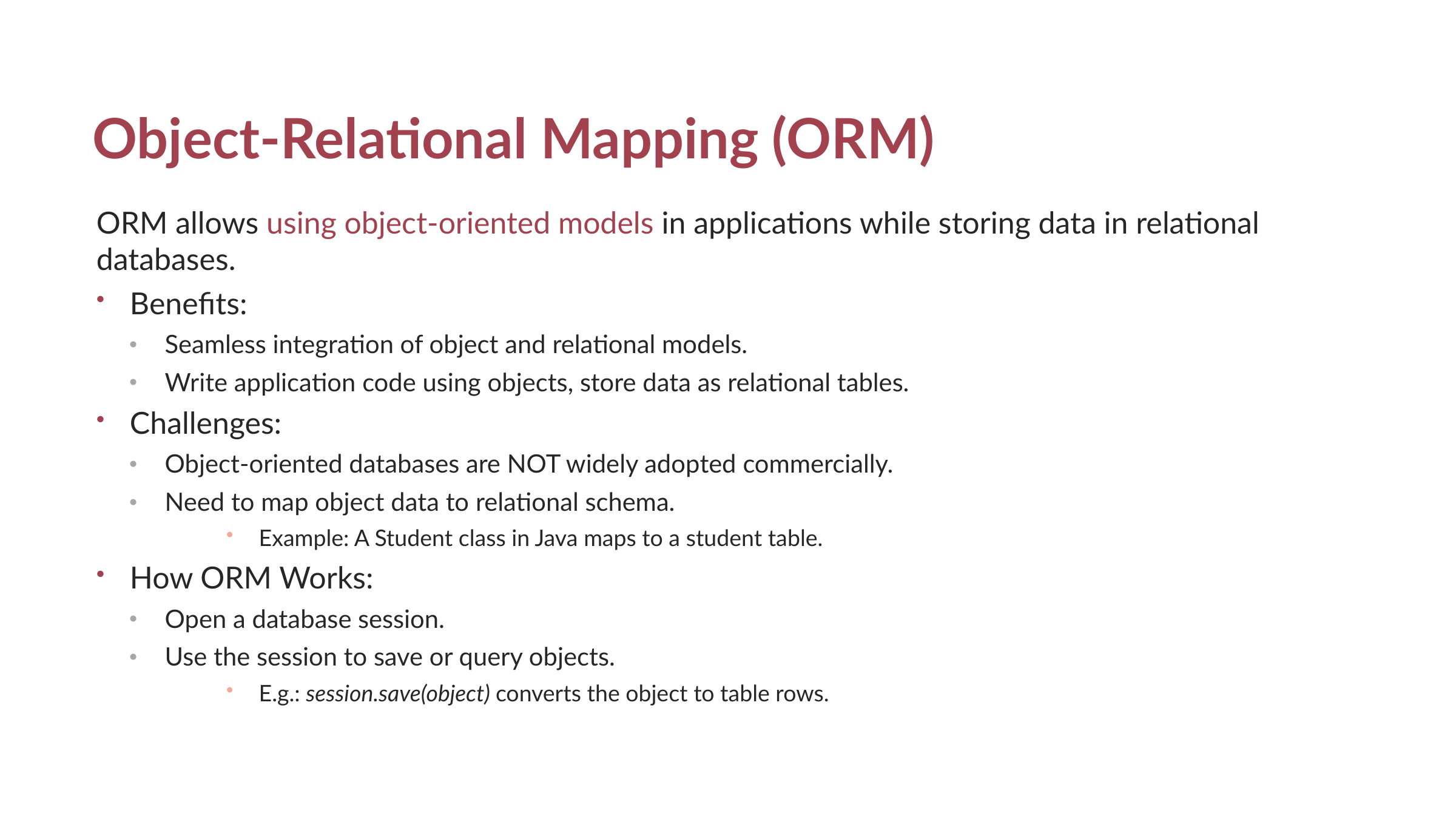

# Object-Relational Mapping (ORM)
ORM allows using object-oriented models in applications while storing data in relational databases.
Benefits:
Seamless integration of object and relational models.
Write application code using objects, store data as relational tables.
Challenges:
Object-oriented databases are NOT widely adopted commercially.
Need to map object data to relational schema.
Example: A Student class in Java maps to a student table.
How ORM Works:
Open a database session.
Use the session to save or query objects.
E.g.: session.save(object) converts the object to table rows.